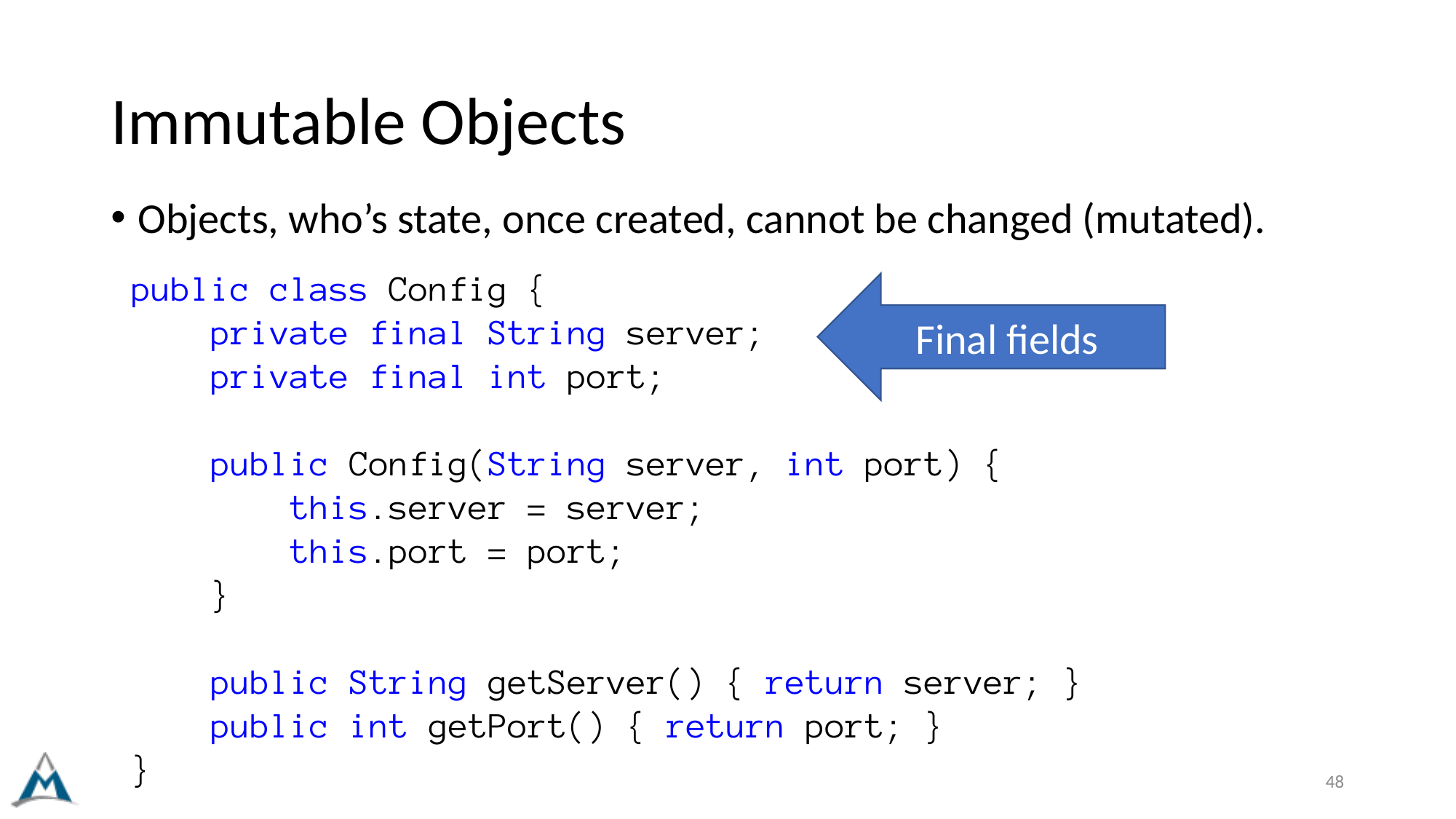

# Immutable Objects
Objects, who’s state, once created, cannot be changed (mutated).

public class Config {
    private final String server;
    private final int port;
    public Config(String server, int port) {
        this.server = server;
        this.port = port;
    }
    public String getServer() { return server; }
    public int getPort() { return port; }
}

Final fields
48